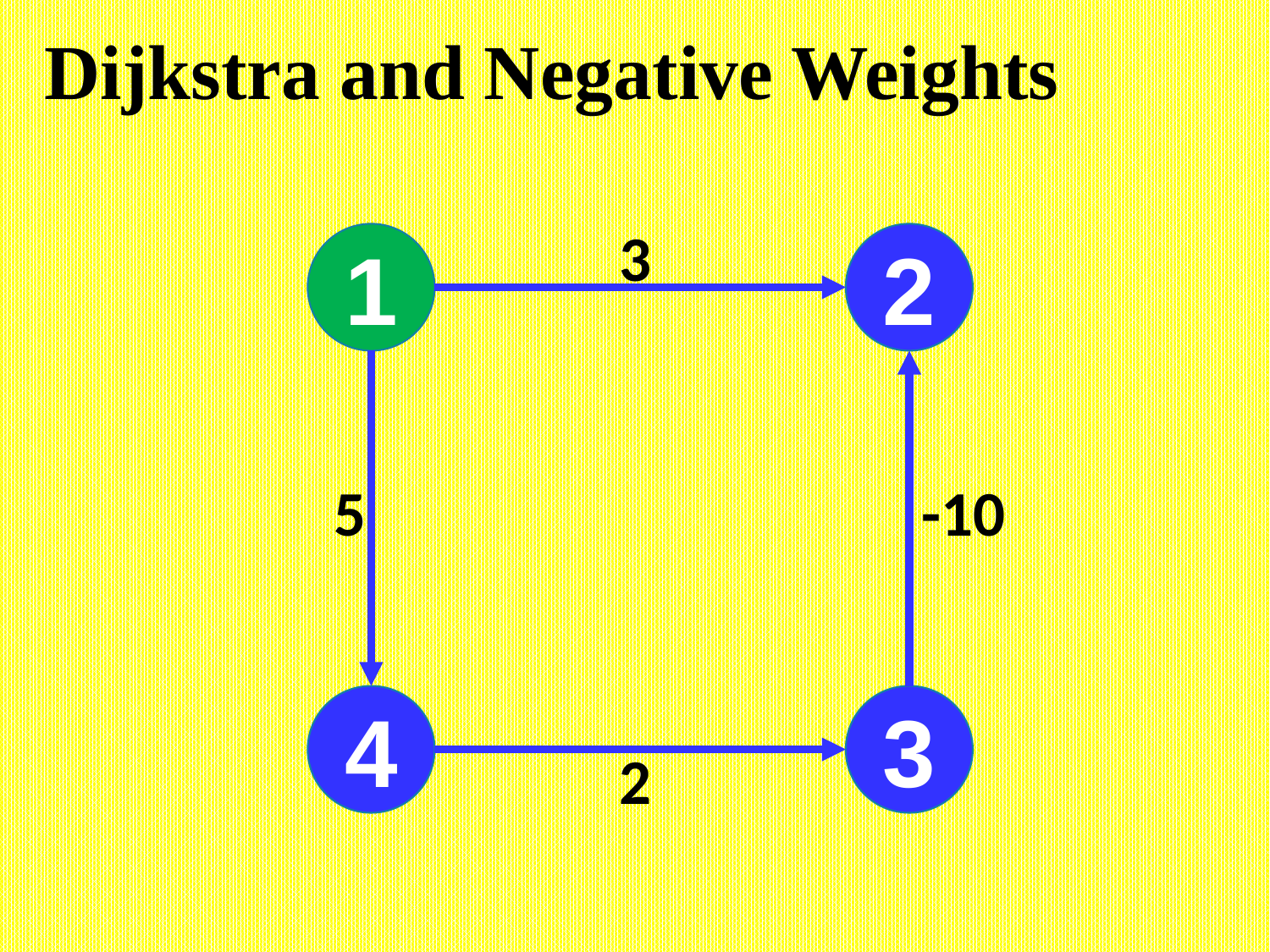

# Dijkstra and Negative Weights
3
1
2
5
-10
4
3
2